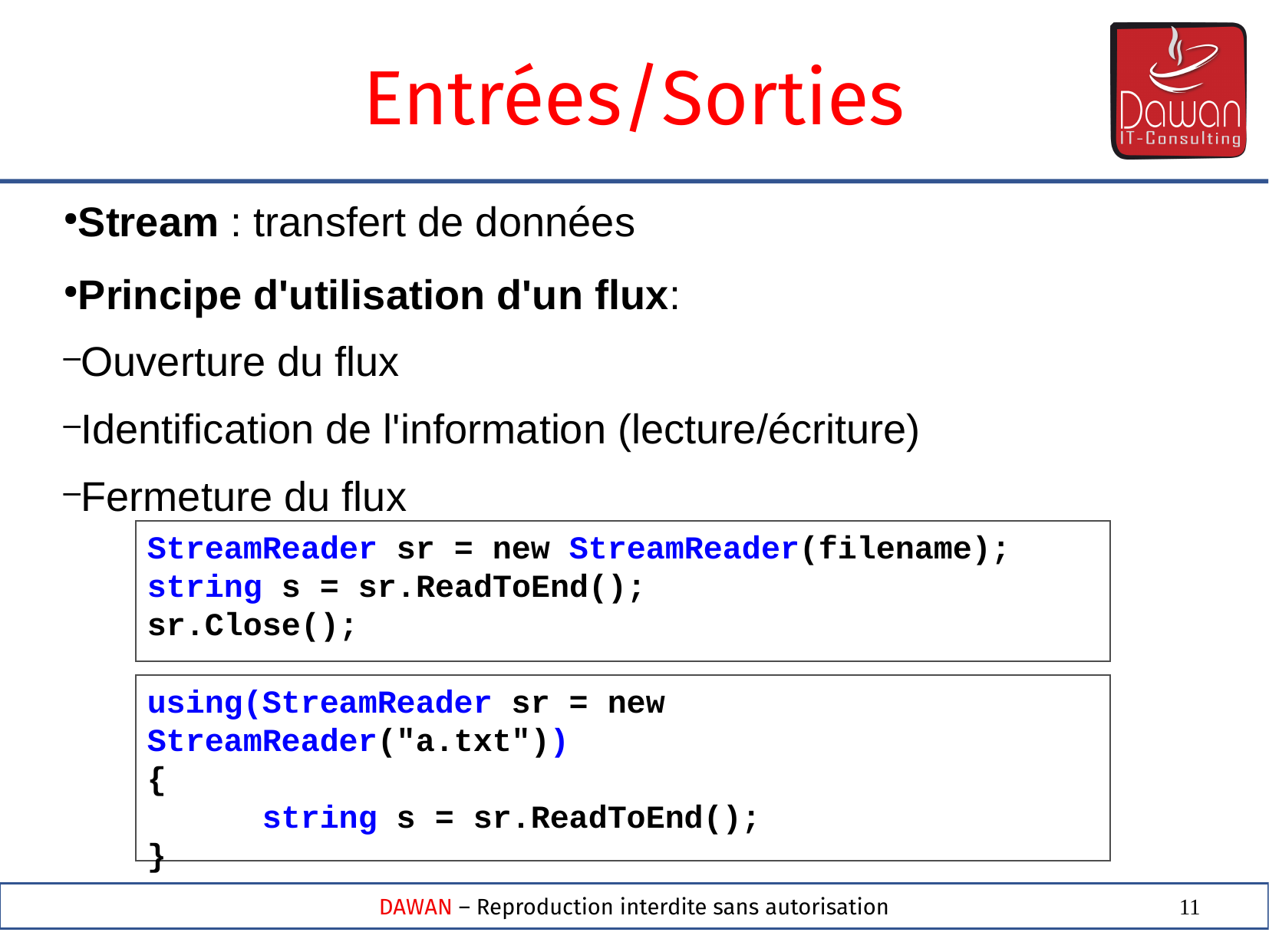

Entrées/Sorties
Stream : transfert de données
Principe d'utilisation d'un flux:
Ouverture du flux
Identification de l'information (lecture/écriture)
Fermeture du flux

StreamReader sr =	new StreamReader(filename);
string s = sr.ReadToEnd();
sr.Close();
using(StreamReader sr = new StreamReader("a.txt"))
{
	string s = sr.ReadToEnd();
}
11